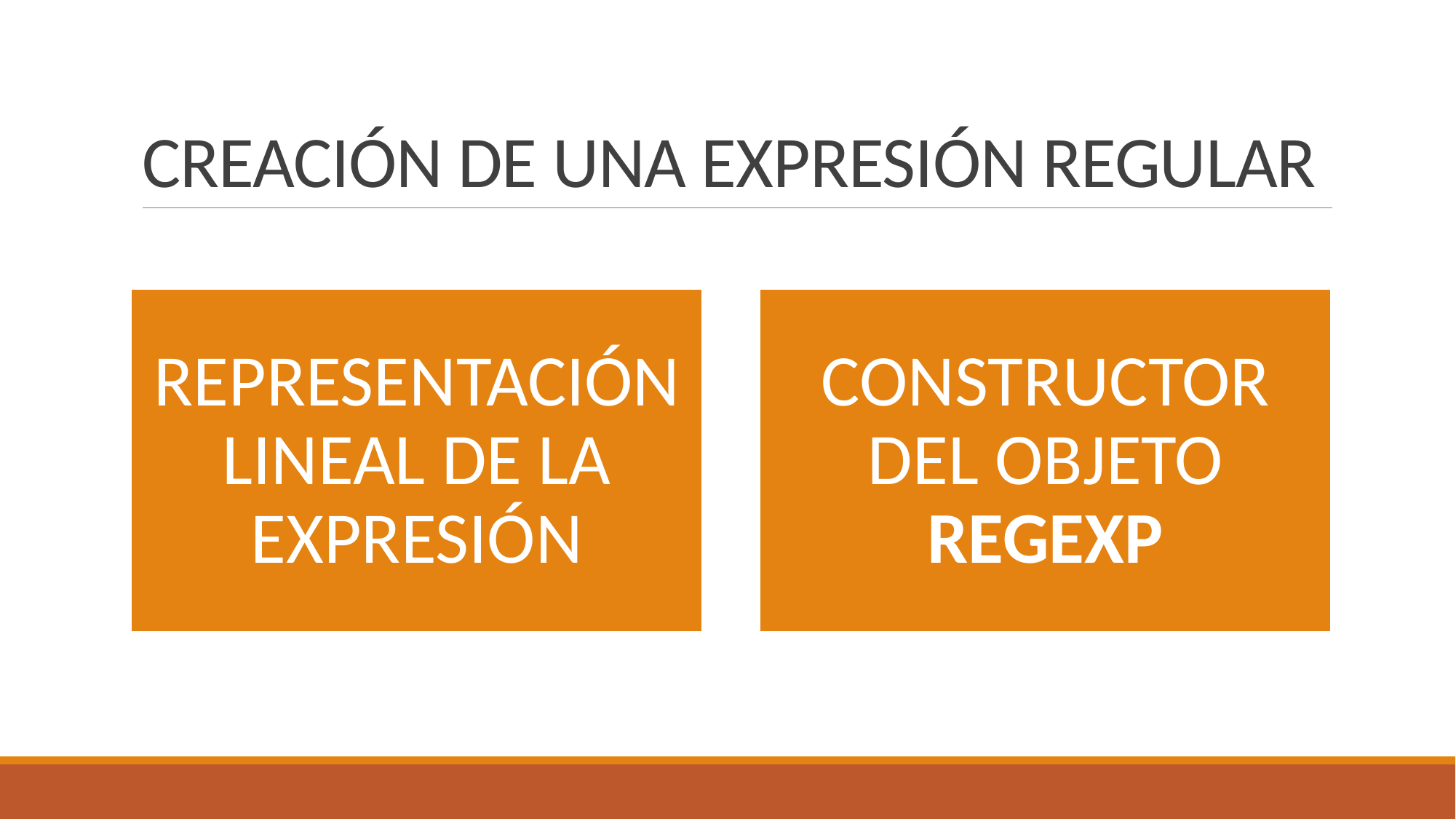

# CREACIÓN DE UNA EXPRESIÓN REGULAR
REPRESENTACIÓN LINEAL DE LA EXPRESIÓN
CONSTRUCTOR DEL OBJETO REGEXP